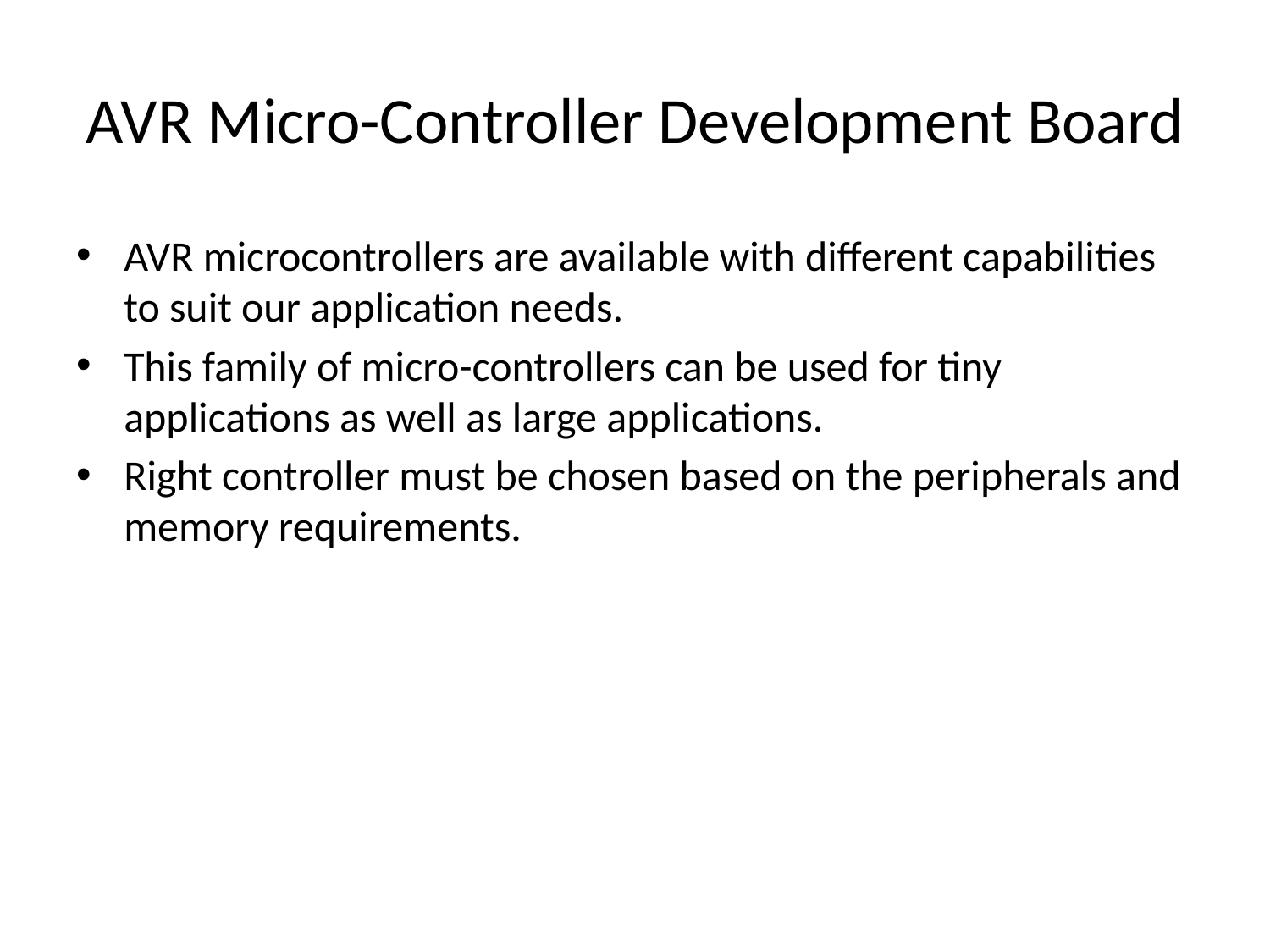

# AVR Micro-Controller Development Board
AVR microcontrollers are available with different capabilities to suit our application needs.
This family of micro-controllers can be used for tiny applications as well as large applications.
Right controller must be chosen based on the peripherals and memory requirements.